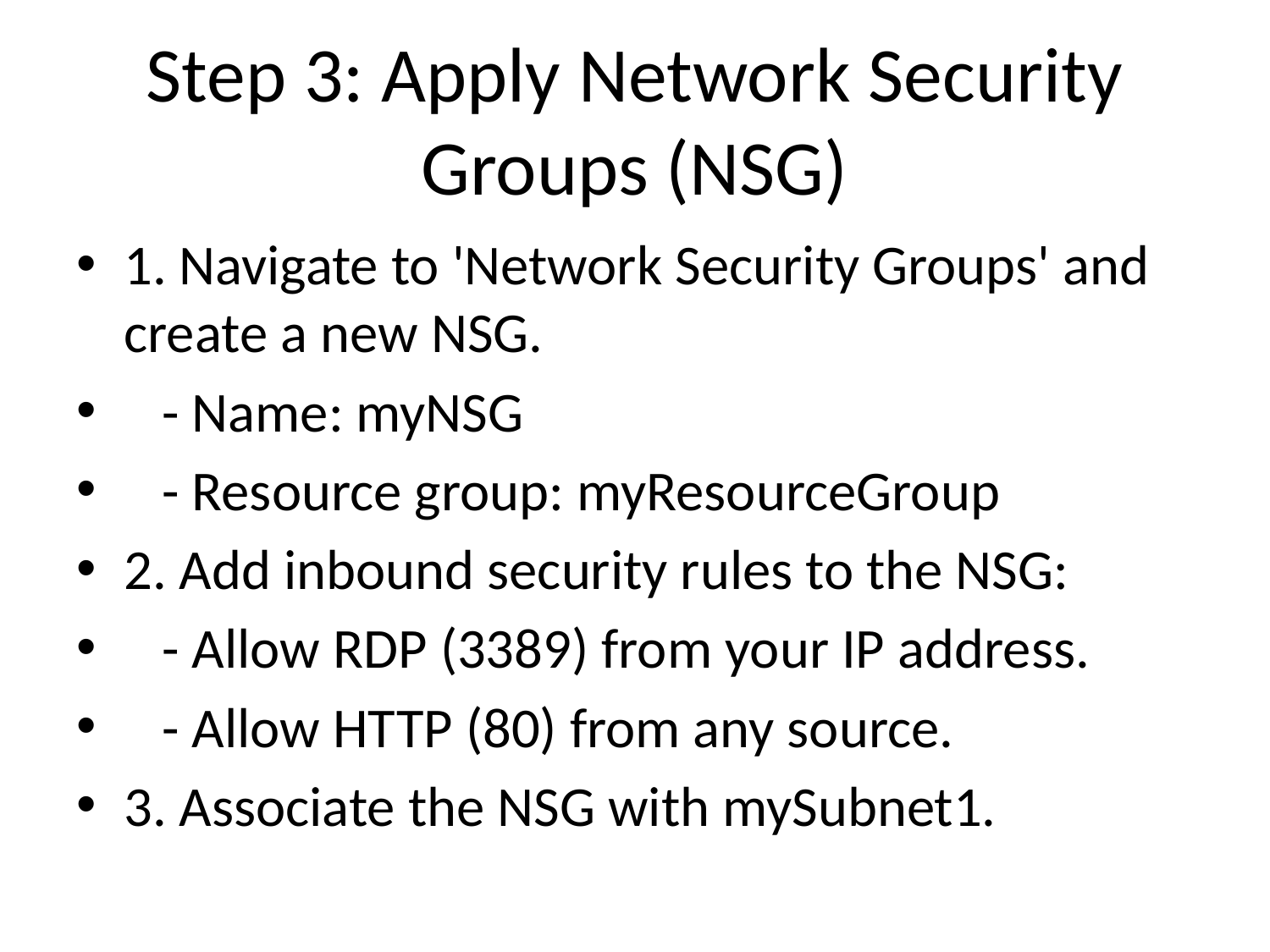

# Step 3: Apply Network Security Groups (NSG)
1. Navigate to 'Network Security Groups' and create a new NSG.
   - Name: myNSG
   - Resource group: myResourceGroup
2. Add inbound security rules to the NSG:
   - Allow RDP (3389) from your IP address.
   - Allow HTTP (80) from any source.
3. Associate the NSG with mySubnet1.